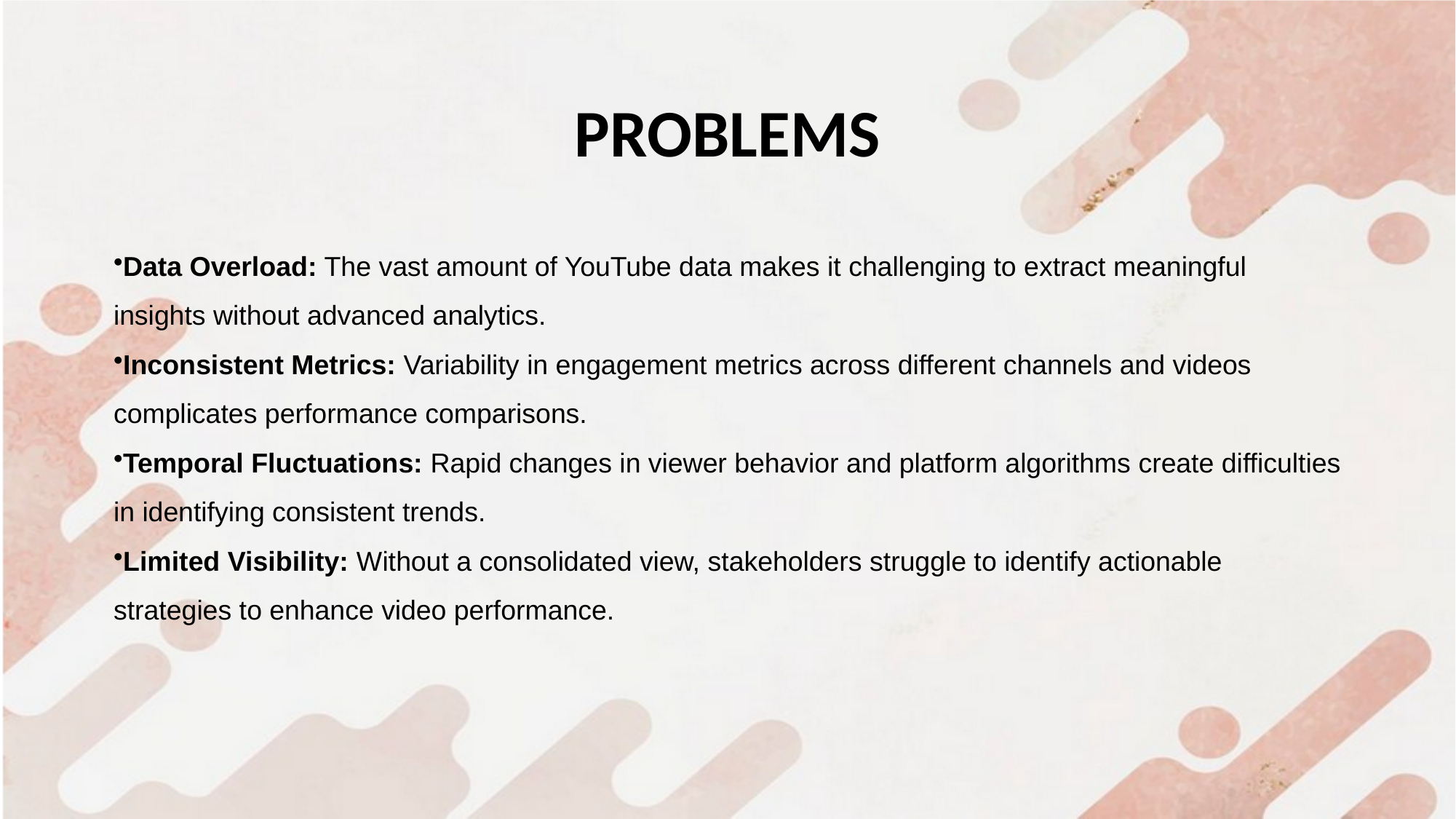

PROBLEMS
Data Overload: The vast amount of YouTube data makes it challenging to extract meaningful insights without advanced analytics.
Inconsistent Metrics: Variability in engagement metrics across different channels and videos complicates performance comparisons.
Temporal Fluctuations: Rapid changes in viewer behavior and platform algorithms create difficulties in identifying consistent trends.
Limited Visibility: Without a consolidated view, stakeholders struggle to identify actionable strategies to enhance video performance.